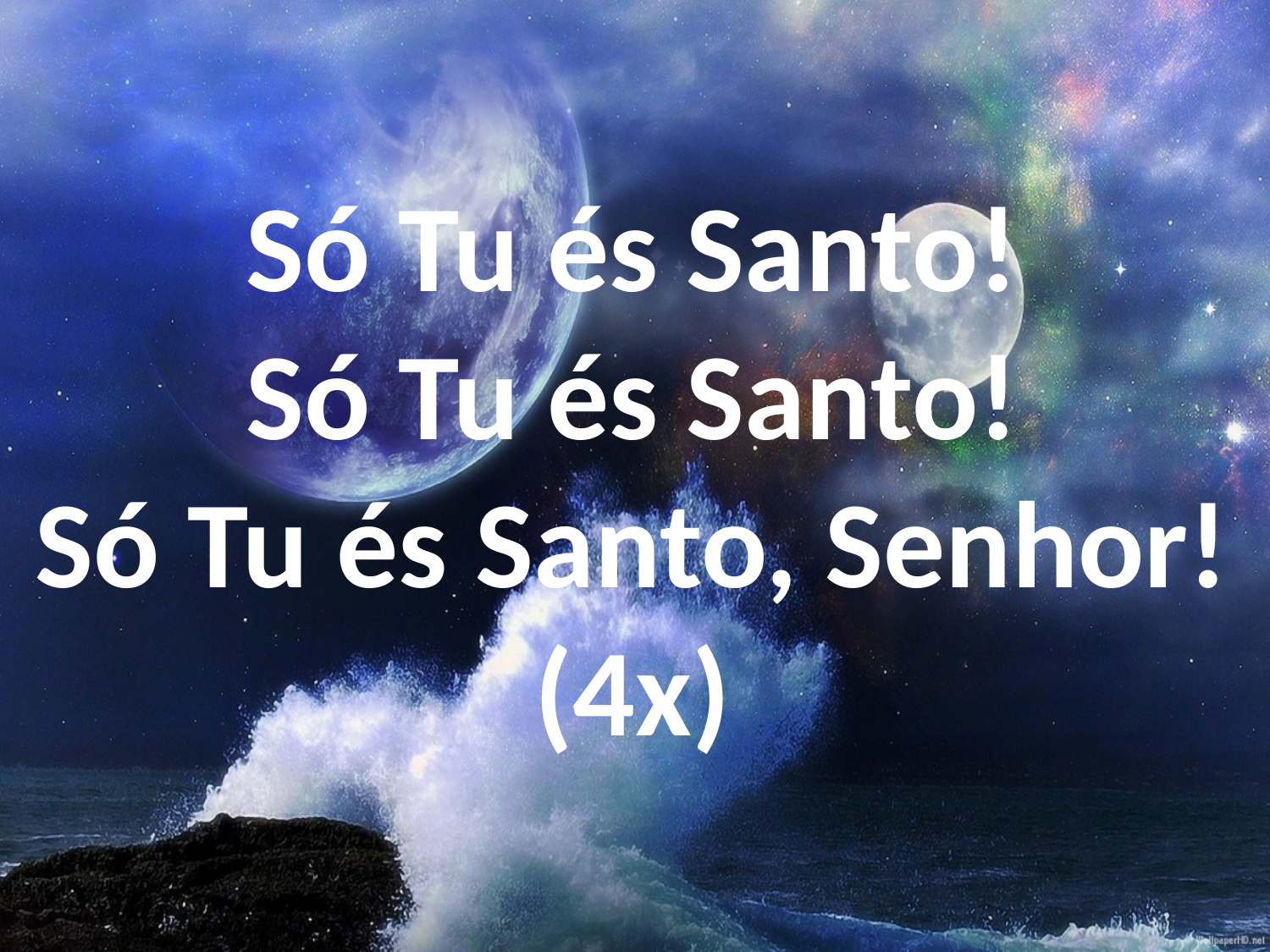

Só Tu és Santo!
Só Tu és Santo!
Só Tu és Santo, Senhor!
(4x)